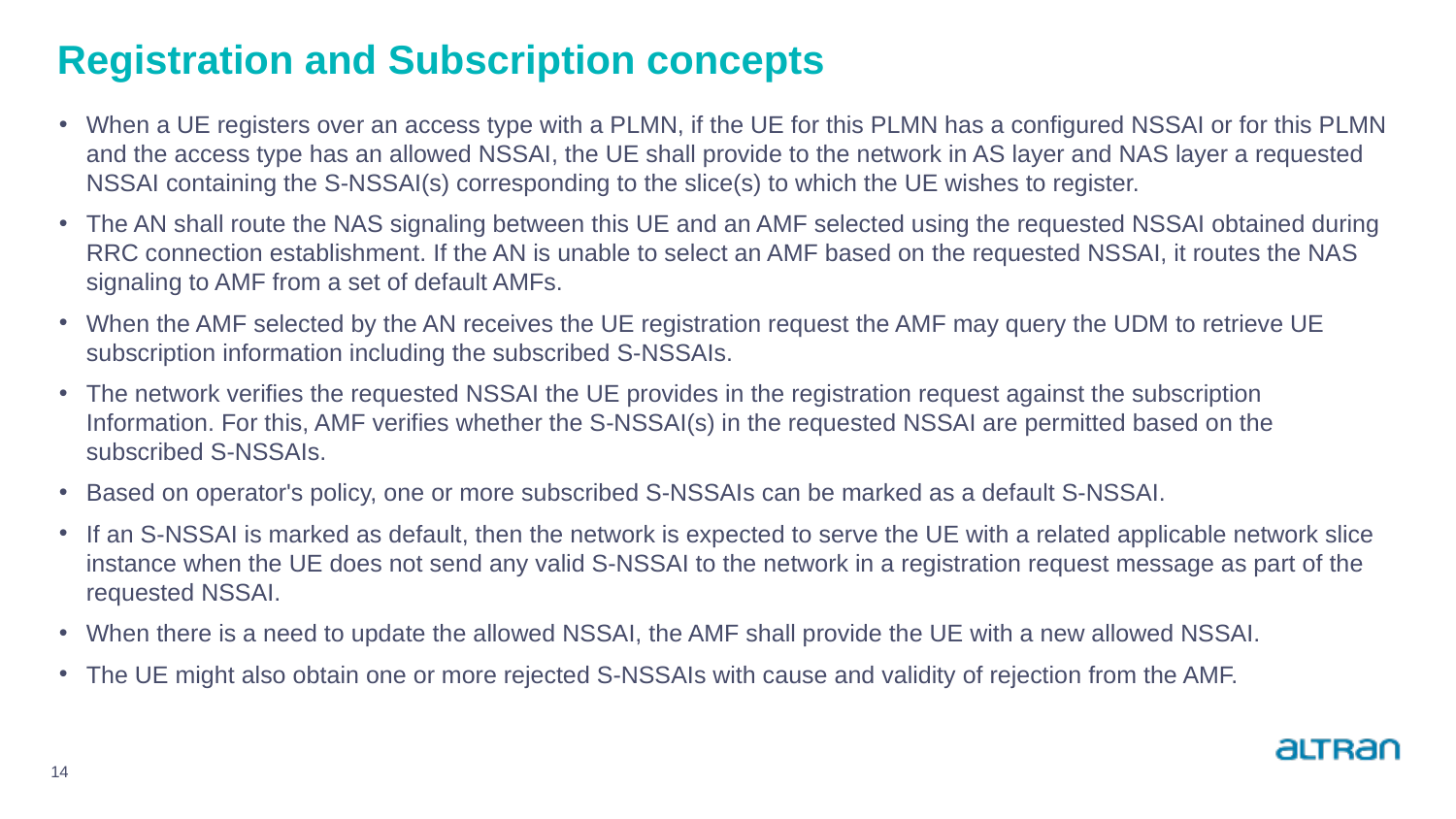

# Registration and Subscription concepts
When a UE registers over an access type with a PLMN, if the UE for this PLMN has a configured NSSAI or for this PLMN and the access type has an allowed NSSAI, the UE shall provide to the network in AS layer and NAS layer a requested NSSAI containing the S-NSSAI(s) corresponding to the slice(s) to which the UE wishes to register.
The AN shall route the NAS signaling between this UE and an AMF selected using the requested NSSAI obtained during RRC connection establishment. If the AN is unable to select an AMF based on the requested NSSAI, it routes the NAS signaling to AMF from a set of default AMFs.
When the AMF selected by the AN receives the UE registration request the AMF may query the UDM to retrieve UE subscription information including the subscribed S-NSSAIs.
The network verifies the requested NSSAI the UE provides in the registration request against the subscription Information. For this, AMF verifies whether the S-NSSAI(s) in the requested NSSAI are permitted based on the subscribed S-NSSAIs.
Based on operator's policy, one or more subscribed S-NSSAIs can be marked as a default S-NSSAI.
If an S-NSSAI is marked as default, then the network is expected to serve the UE with a related applicable network slice instance when the UE does not send any valid S-NSSAI to the network in a registration request message as part of the requested NSSAI.
When there is a need to update the allowed NSSAI, the AMF shall provide the UE with a new allowed NSSAI.
The UE might also obtain one or more rejected S-NSSAIs with cause and validity of rejection from the AMF.
14
14